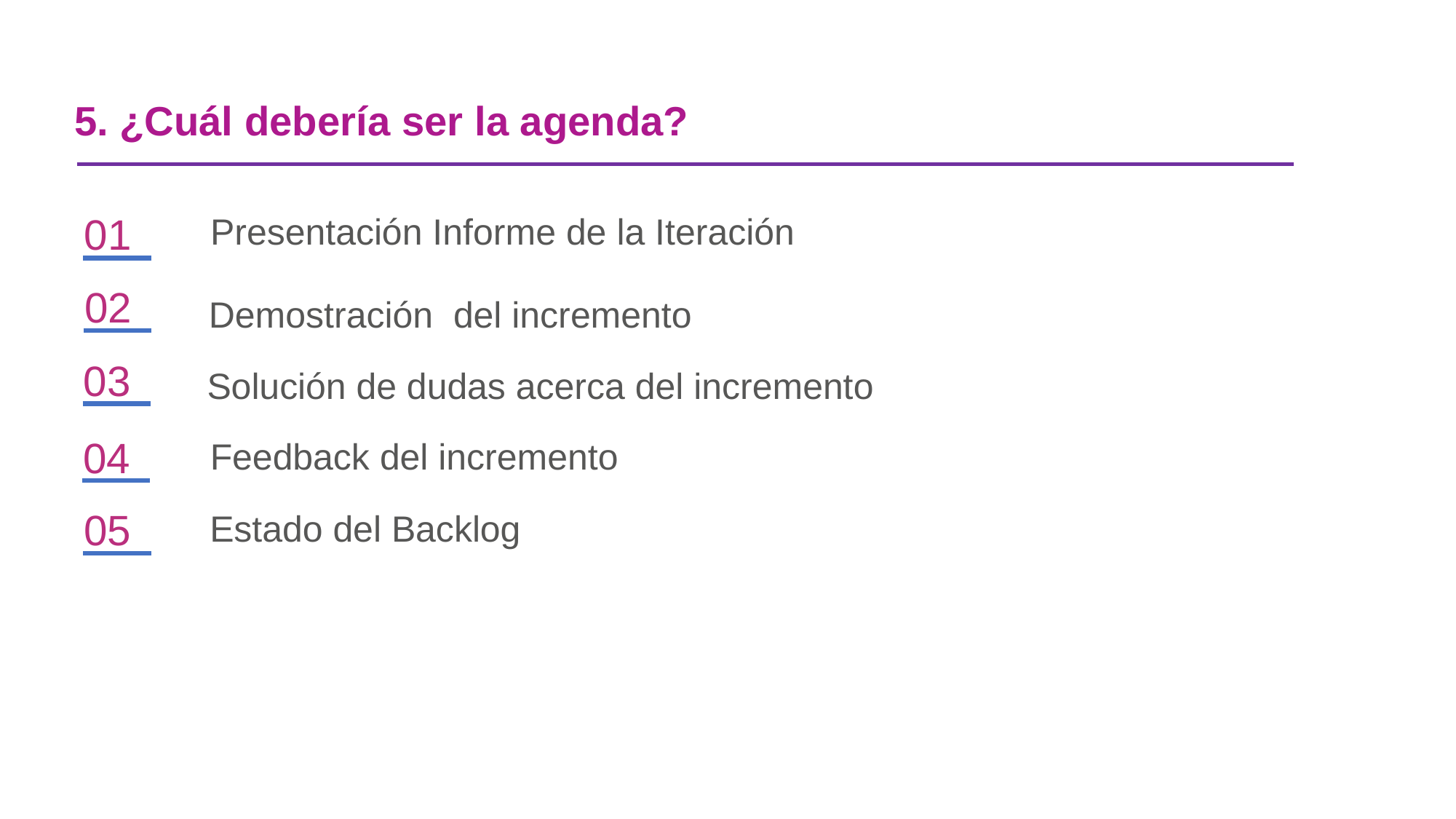

5. ¿Cuál debería ser la agenda?
01
Presentación Informe de la Iteración
02
 Demostración  del incremento
03

Solución de dudas acerca del incremento
04
Feedback del incremento

05
Estado del Backlog